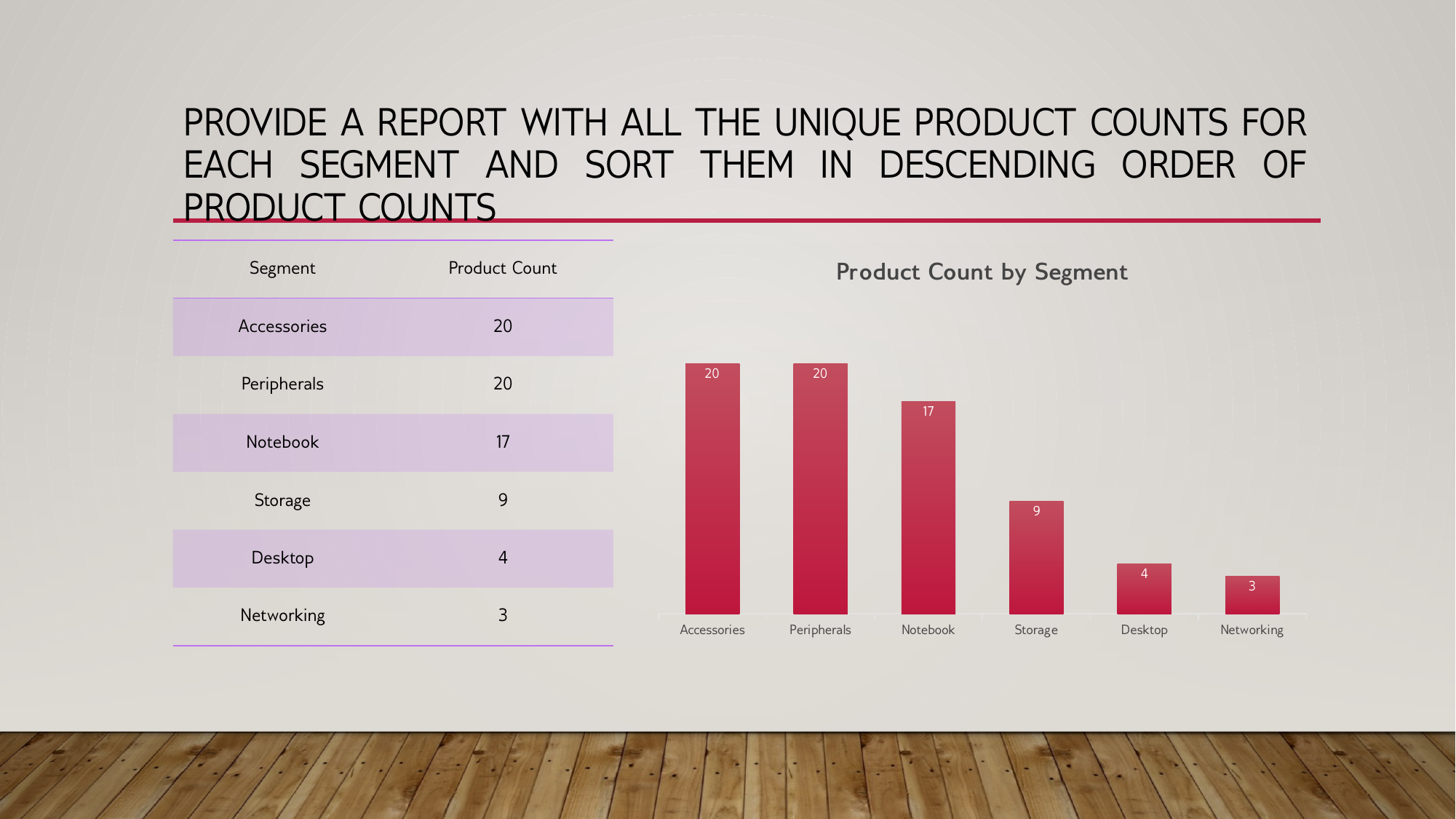

# Provide a report with all the unique product counts for each segment and sort them in descending order of product counts
| Segment | Product Count |
| --- | --- |
| Accessories | 20 |
| Peripherals | 20 |
| Notebook | 17 |
| Storage | 9 |
| Desktop | 4 |
| Networking | 3 |

### Chart: Product Count by Segment

| Category | product_count |
|---|---|
| Accessories | 20.0 |
| Peripherals | 20.0 |
| Notebook | 17.0 |
| Storage | 9.0 |
| Desktop | 4.0 |
| Networking | 3.0 |